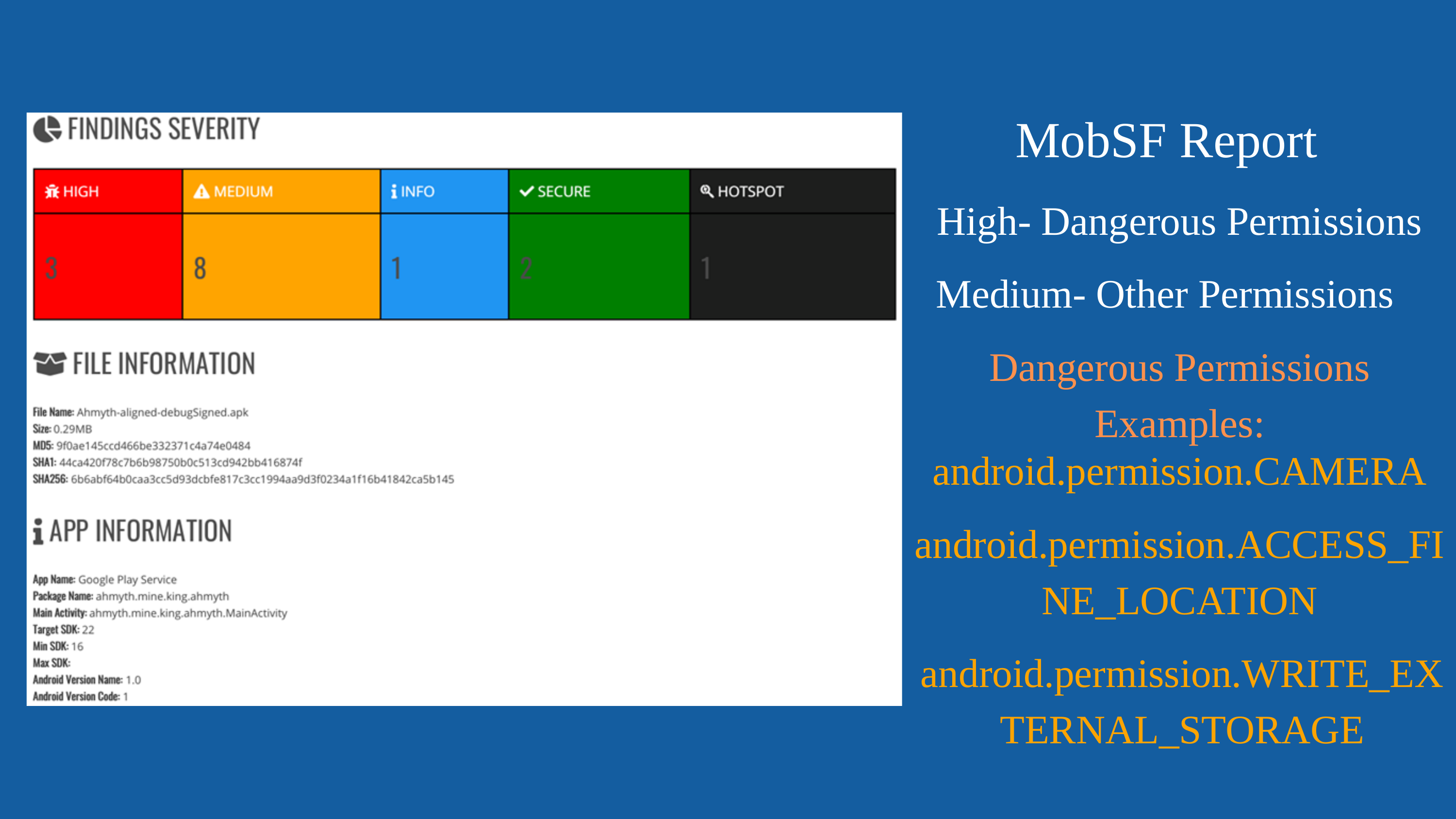

MobSF Report

High- Dangerous Permissions
Medium- Other Permissions
Dangerous Permissions Examples:
android.permission.CAMERA
android.permission.ACCESS_FINE_LOCATION
android.permission.WRITE_EXTERNAL_STORAGE